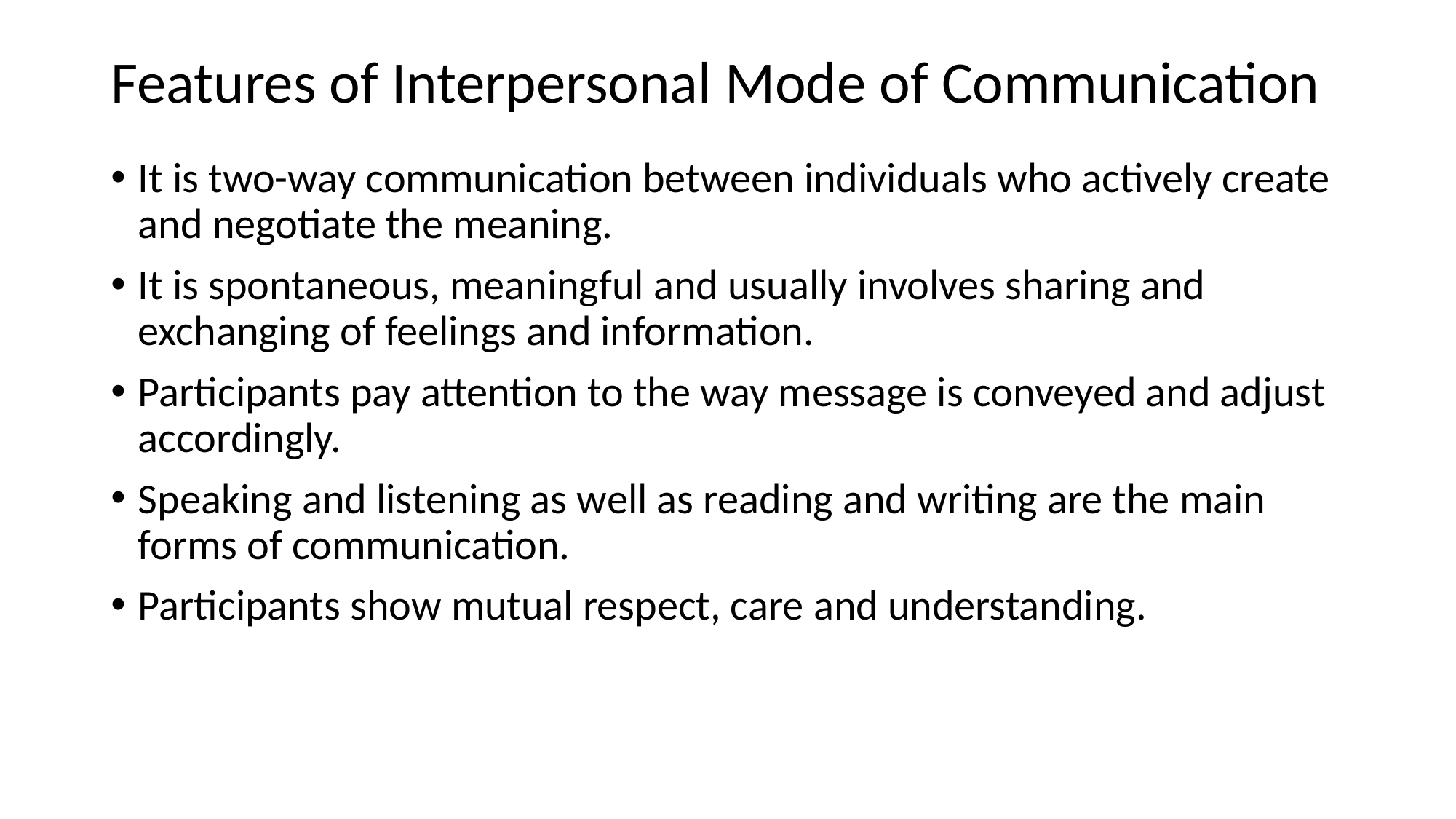

# Features of Interpersonal Mode of Communication
It is two-way communication between individuals who actively create and negotiate the meaning.
It is spontaneous, meaningful and usually involves sharing and exchanging of feelings and information.
Participants pay attention to the way message is conveyed and adjust accordingly.
Speaking and listening as well as reading and writing are the main forms of communication.
Participants show mutual respect, care and understanding.